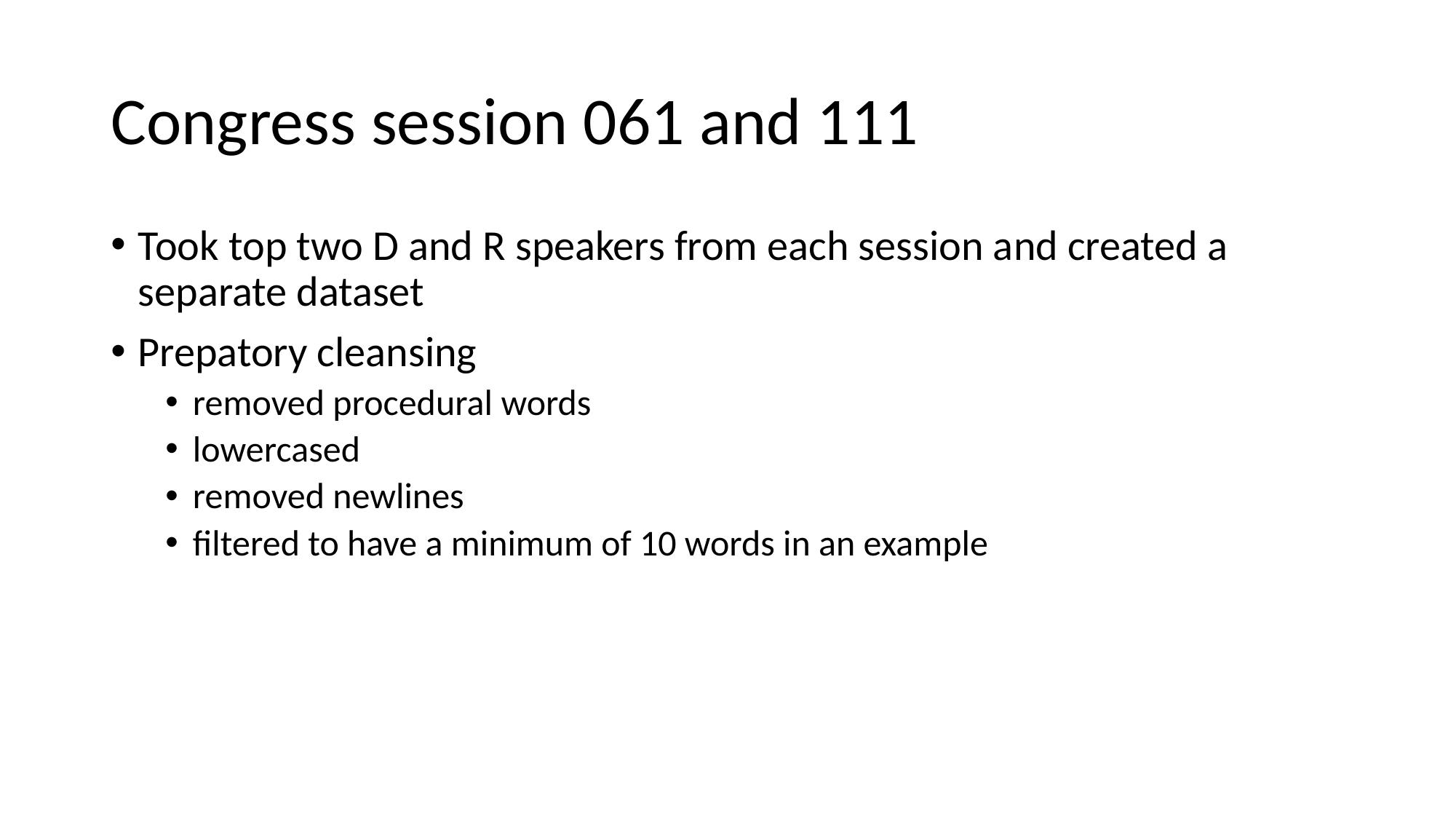

# Congress session 061 and 111
Took top two D and R speakers from each session and created a separate dataset
Prepatory cleansing
removed procedural words
lowercased
removed newlines
filtered to have a minimum of 10 words in an example